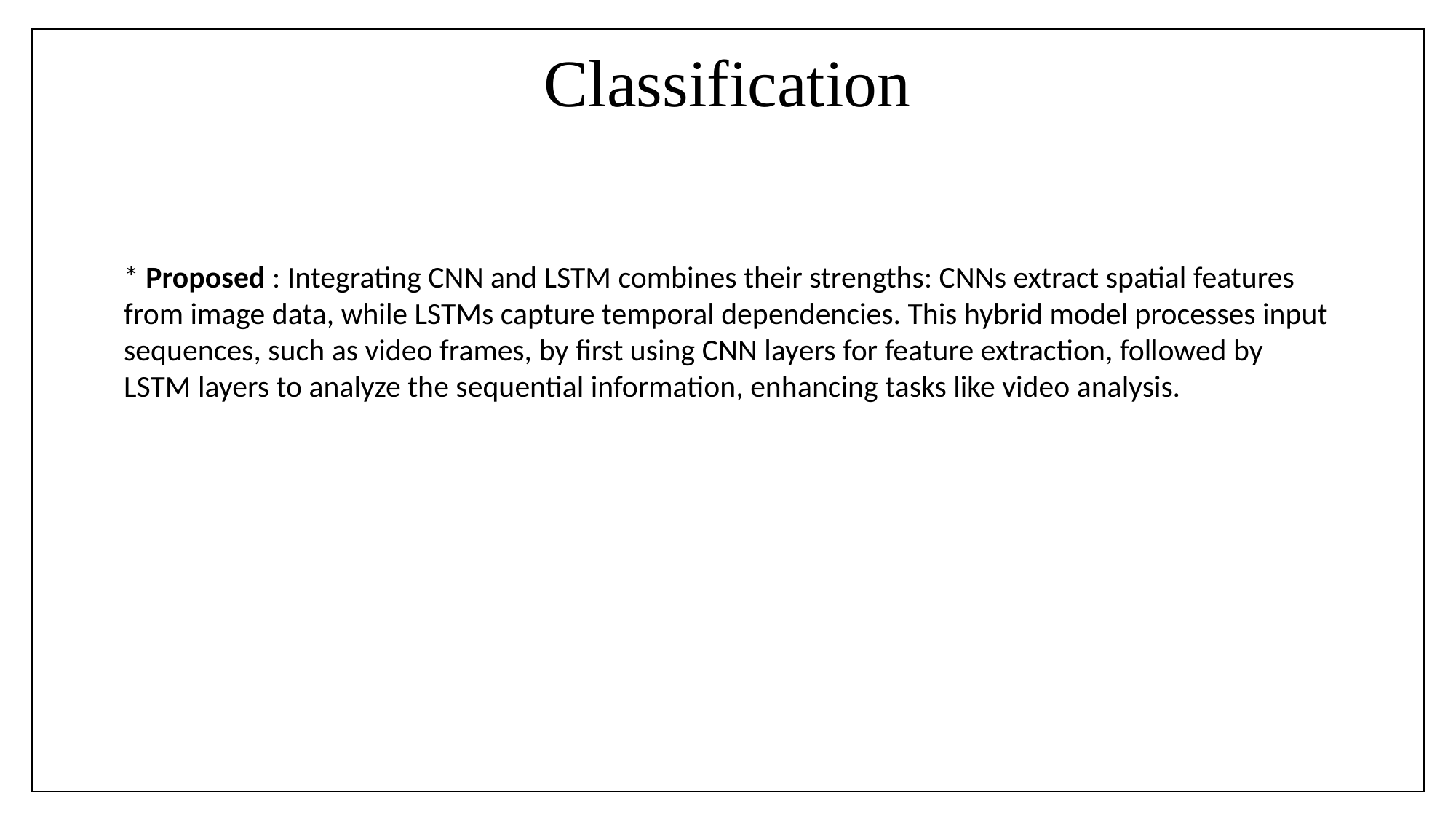

Classification
* Proposed : Integrating CNN and LSTM combines their strengths: CNNs extract spatial features from image data, while LSTMs capture temporal dependencies. This hybrid model processes input sequences, such as video frames, by first using CNN layers for feature extraction, followed by LSTM layers to analyze the sequential information, enhancing tasks like video analysis.